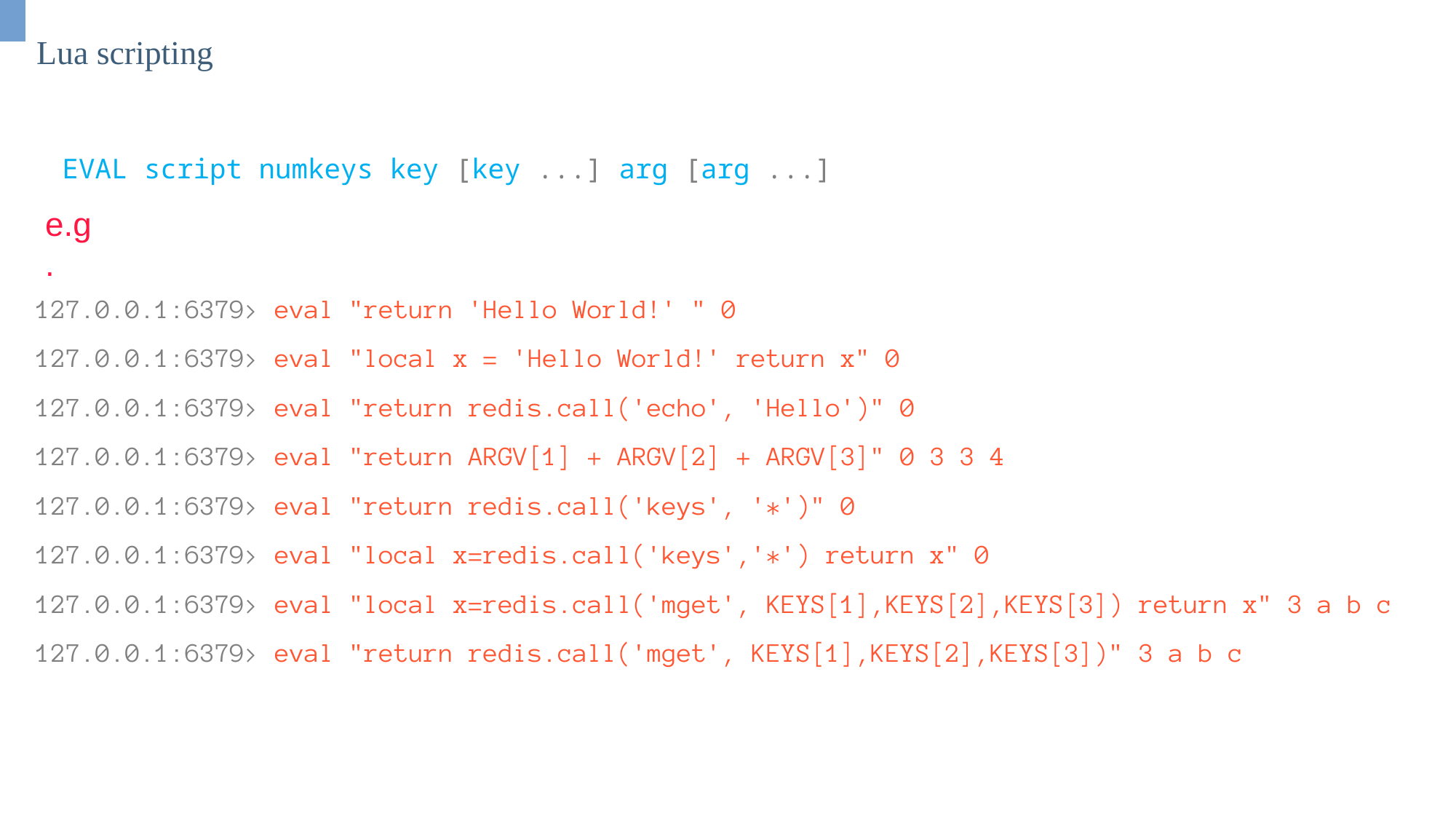

Lua scripting
EVAL script numkeys key [key ...] arg [arg ...]
e.g.
127.0.0.1:6379> eval "return 'Hello World!' " 0
127.0.0.1:6379> eval "local x = 'Hello World!' return x" 0
127.0.0.1:6379> eval "return redis.call('echo', 'Hello')" 0
127.0.0.1:6379> eval "return ARGV[1] + ARGV[2] + ARGV[3]" 0 3 3 4
127.0.0.1:6379> eval "return redis.call('keys', '*')" 0
127.0.0.1:6379> eval "local x=redis.call('keys','*') return x" 0
127.0.0.1:6379> eval "local x=redis.call('mget', KEYS[1],KEYS[2],KEYS[3]) return x" 3 a b c
127.0.0.1:6379> eval "return redis.call('mget', KEYS[1],KEYS[2],KEYS[3])" 3 a b c